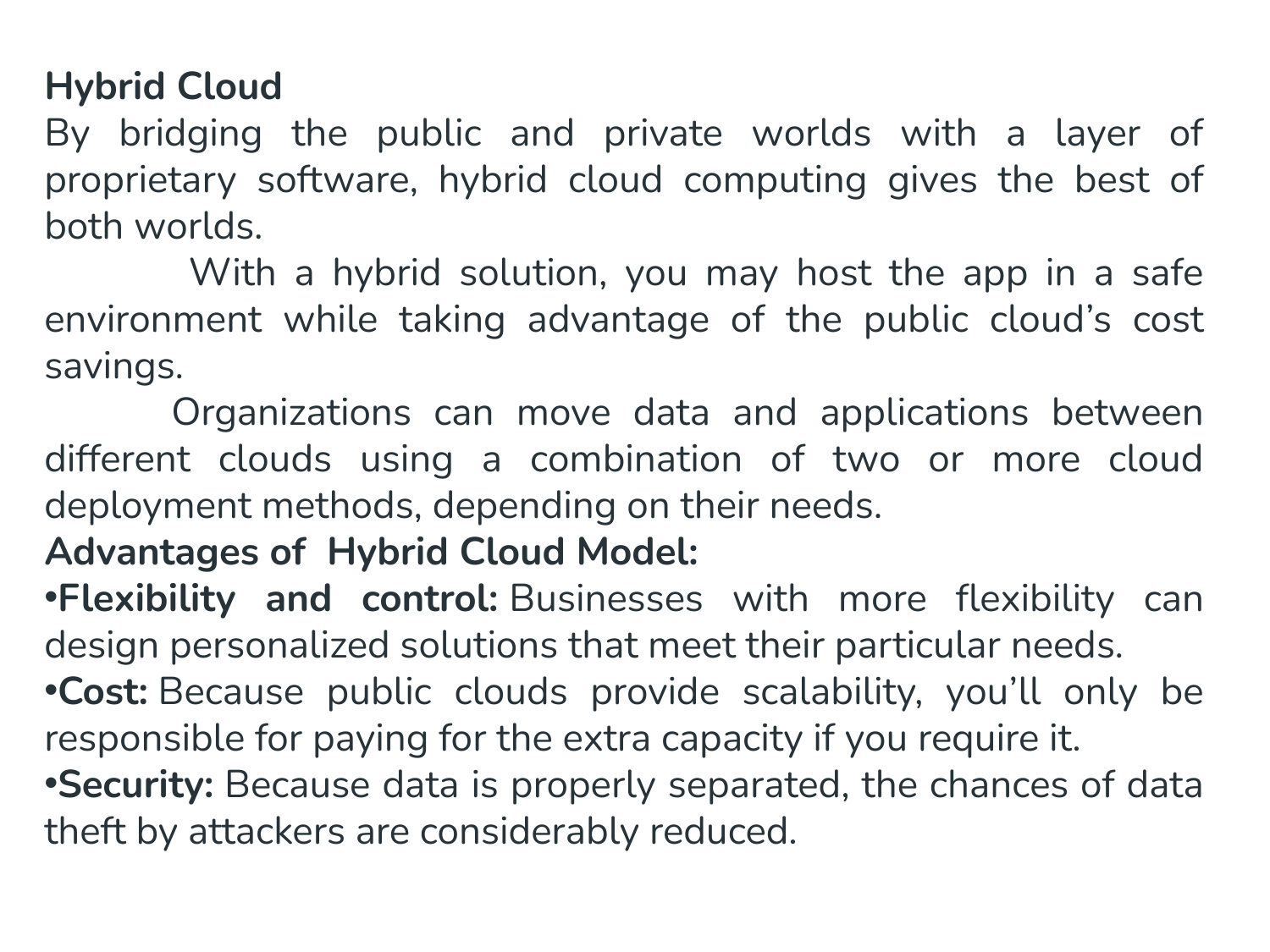

Hybrid Cloud
By bridging the public and private worlds with a layer of proprietary software, hybrid cloud computing gives the best of both worlds.
	 With a hybrid solution, you may host the app in a safe environment while taking advantage of the public cloud’s cost savings.
	Organizations can move data and applications between different clouds using a combination of two or more cloud deployment methods, depending on their needs.
Advantages of  Hybrid Cloud Model:
Flexibility and control: Businesses with more flexibility can design personalized solutions that meet their particular needs.
Cost: Because public clouds provide scalability, you’ll only be responsible for paying for the extra capacity if you require it.
Security: Because data is properly separated, the chances of data theft by attackers are considerably reduced.